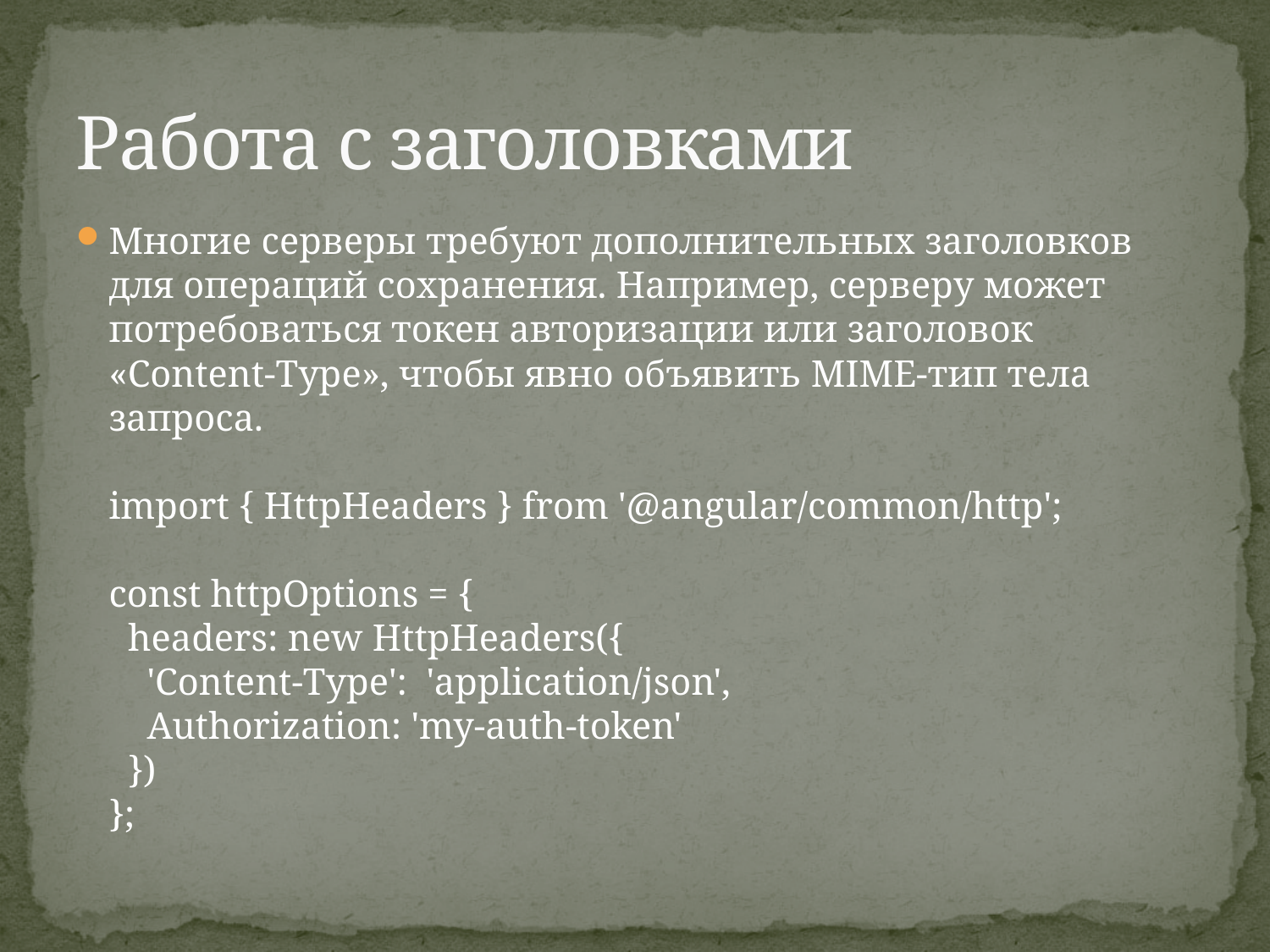

# Работа с заголовками
Многие серверы требуют дополнительных заголовков для операций сохранения. Например, серверу может потребоваться токен авторизации или заголовок «Content-Type», чтобы явно объявить MIME-тип тела запроса.
import { HttpHeaders } from '@angular/common/http';
const httpOptions = {
  headers: new HttpHeaders({
    'Content-Type':  'application/json',
    Authorization: 'my-auth-token'
  })
};